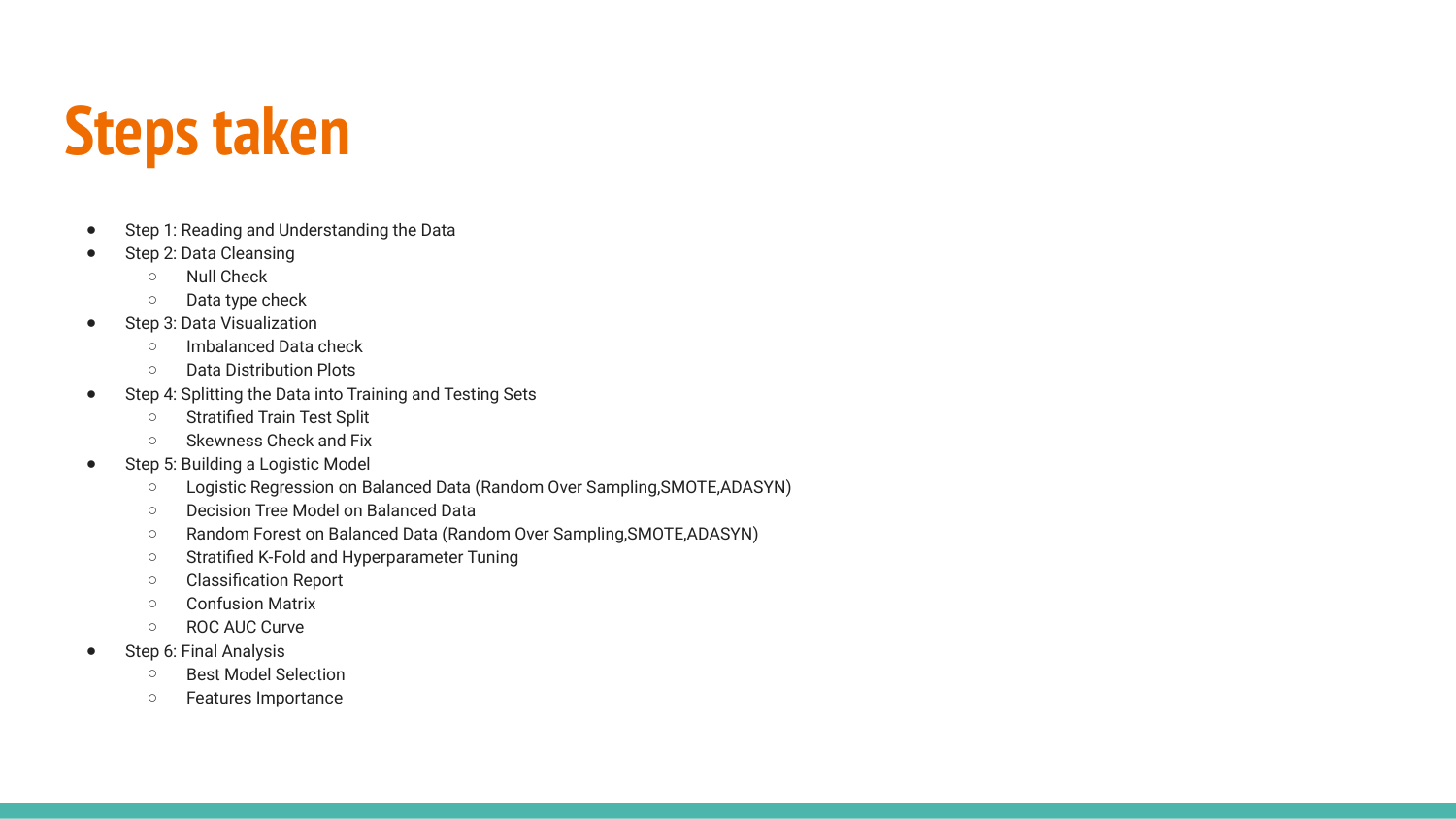

# Steps taken
Step 1: Reading and Understanding the Data
Step 2: Data Cleansing
Null Check
Data type check
Step 3: Data Visualization
Imbalanced Data check
Data Distribution Plots
Step 4: Splitting the Data into Training and Testing Sets
Stratified Train Test Split
Skewness Check and Fix
Step 5: Building a Logistic Model
Logistic Regression on Balanced Data (Random Over Sampling,SMOTE,ADASYN)
Decision Tree Model on Balanced Data
Random Forest on Balanced Data (Random Over Sampling,SMOTE,ADASYN)
Stratified K-Fold and Hyperparameter Tuning
Classification Report
Confusion Matrix
ROC AUC Curve
Step 6: Final Analysis
Best Model Selection
Features Importance